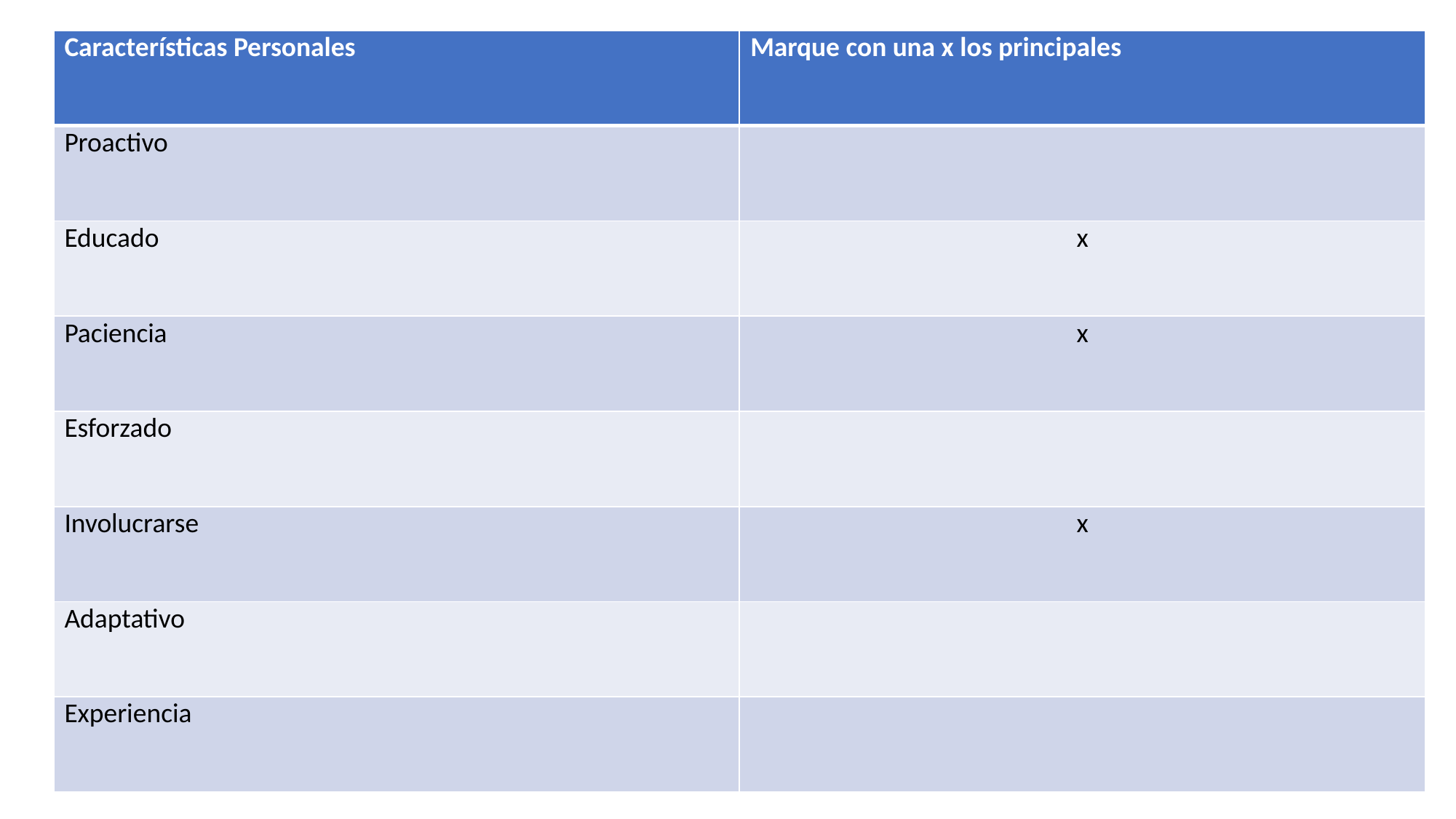

| Características Personales | Marque con una x los principales |
| --- | --- |
| Proactivo |  |
| Educado | x |
| Paciencia | x |
| Esforzado |  |
| Involucrarse | x |
| Adaptativo |  |
| Experiencia |  |